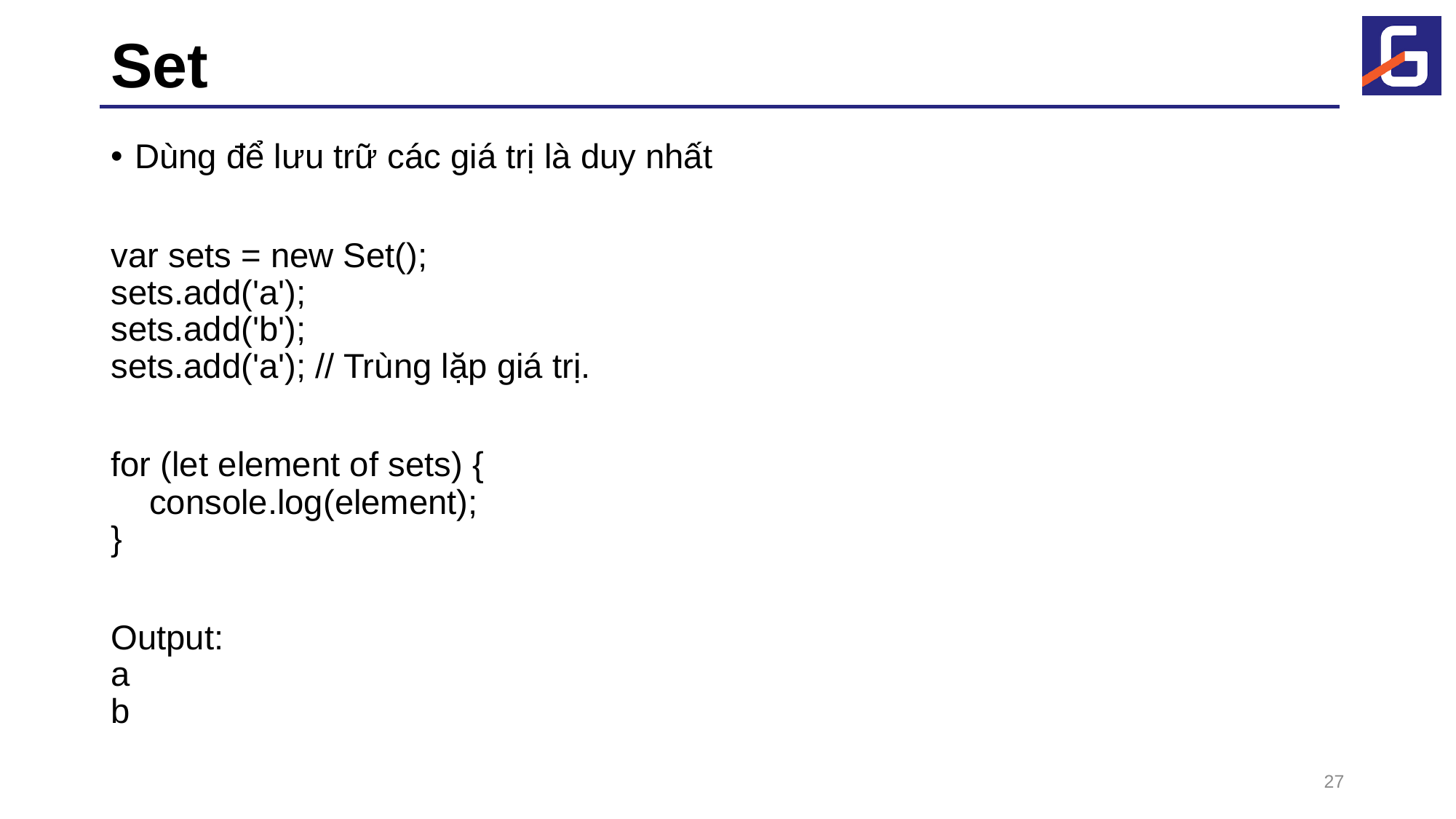

# Set
Dùng để lưu trữ các giá trị là duy nhất

var sets = new Set();
sets.add('a');
sets.add('b');
sets.add('a'); // Trùng lặp giá trị.

for (let element of sets) {
    console.log(element);
}

Output:
a
b
27